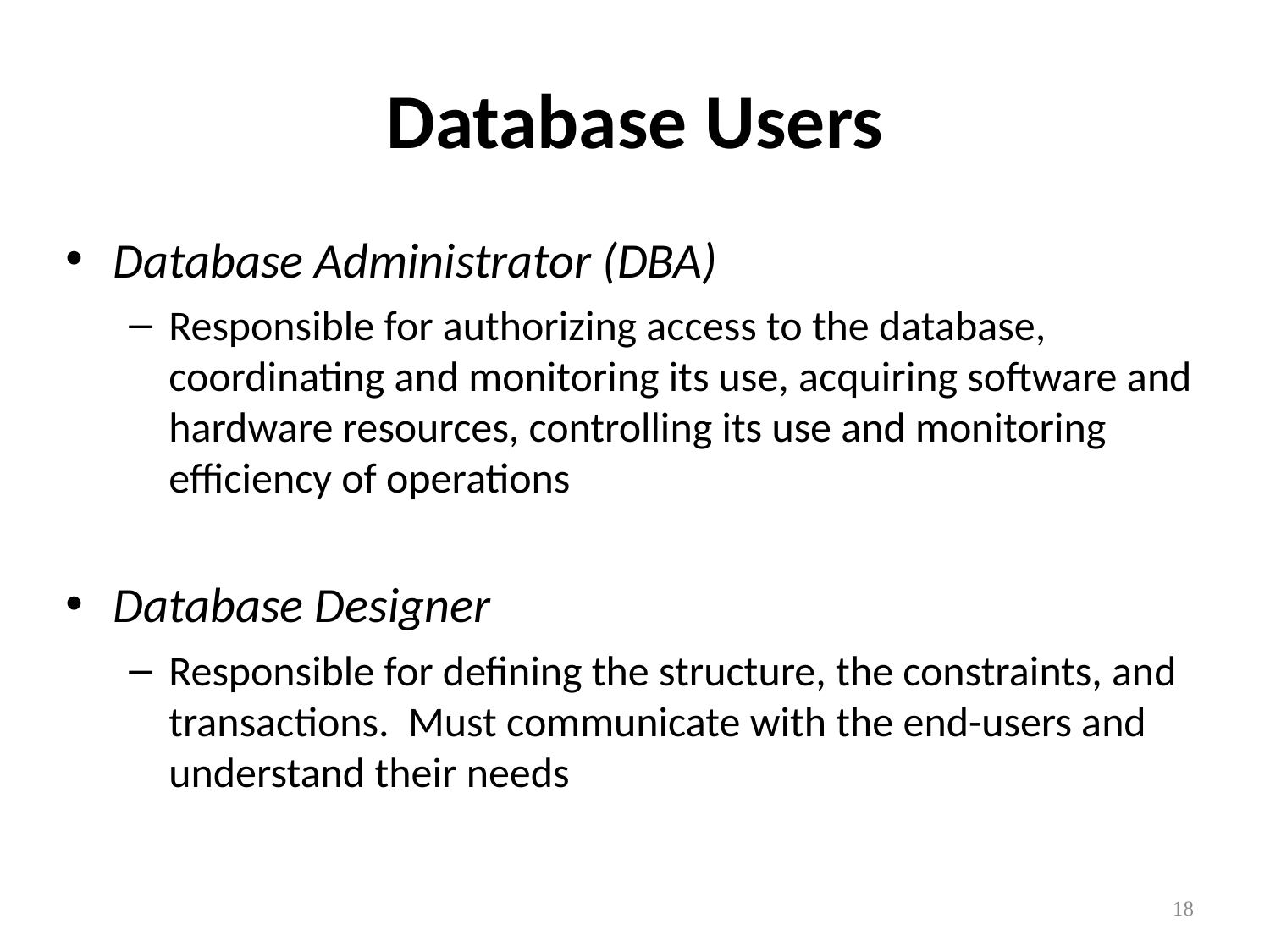

# Database Users
Database Administrator (DBA)
Responsible for authorizing access to the database, coordinating and monitoring its use, acquiring software and hardware resources, controlling its use and monitoring efficiency of operations

Database Designer
Responsible for defining the structure, the constraints, and transactions.  Must communicate with the end-users and understand their needs
18